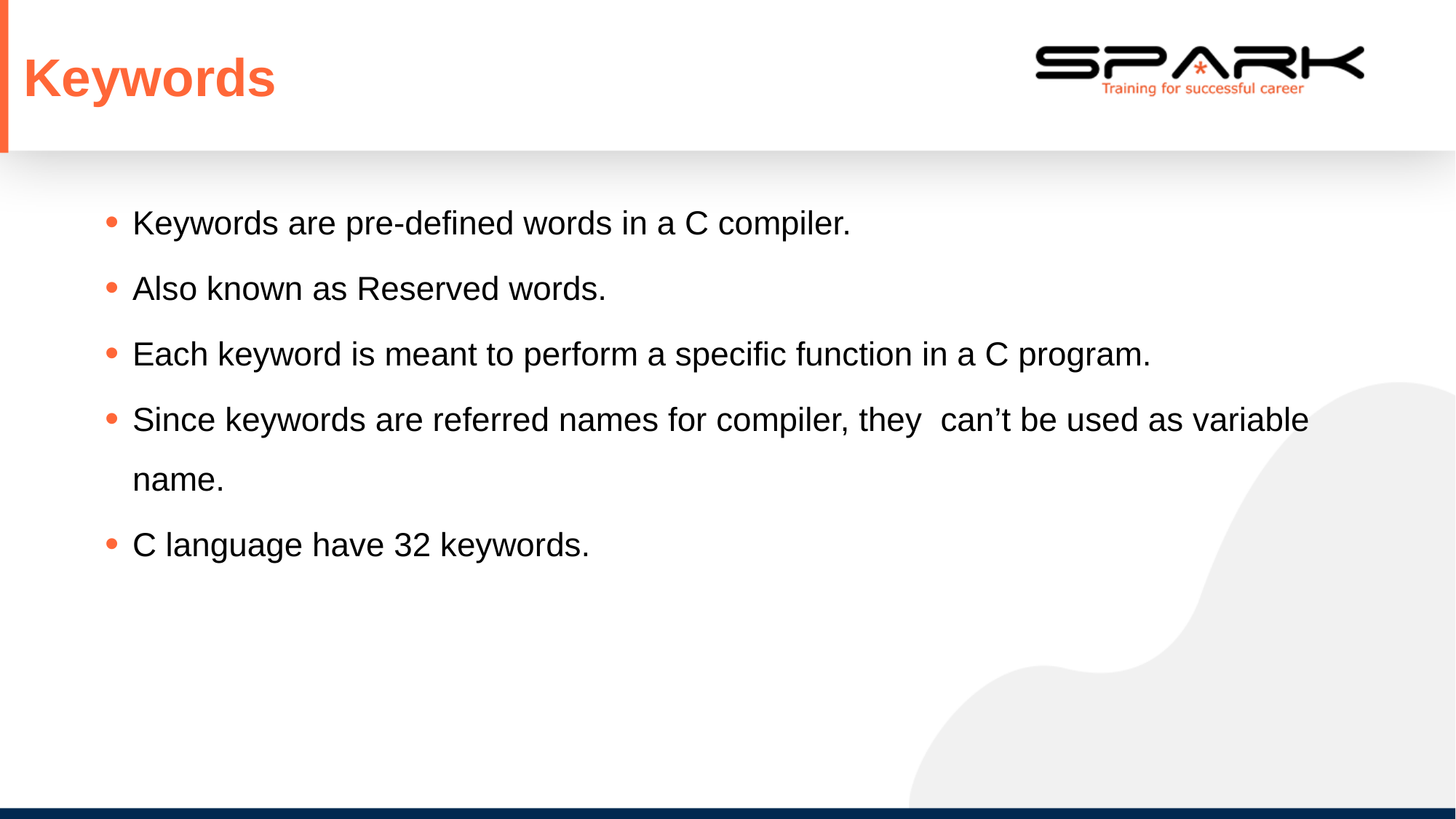

Keywords
Keywords are pre-defined words in a C compiler.
Also known as Reserved words.
Each keyword is meant to perform a specific function in a C program.
Since keywords are referred names for compiler, they  can’t be used as variable name.
C language have 32 keywords.